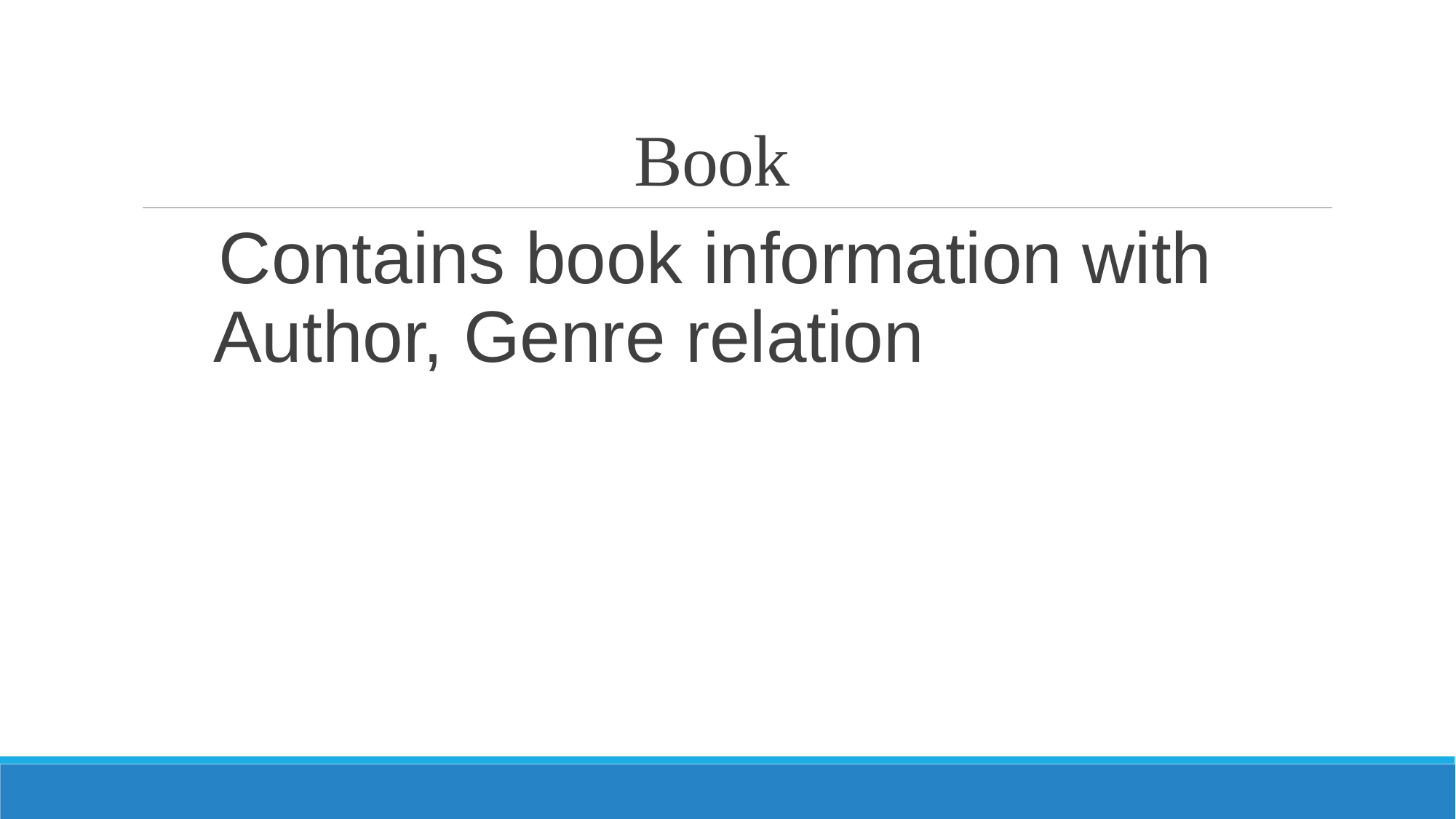

# Book
Contains book information with Author, Genre relation